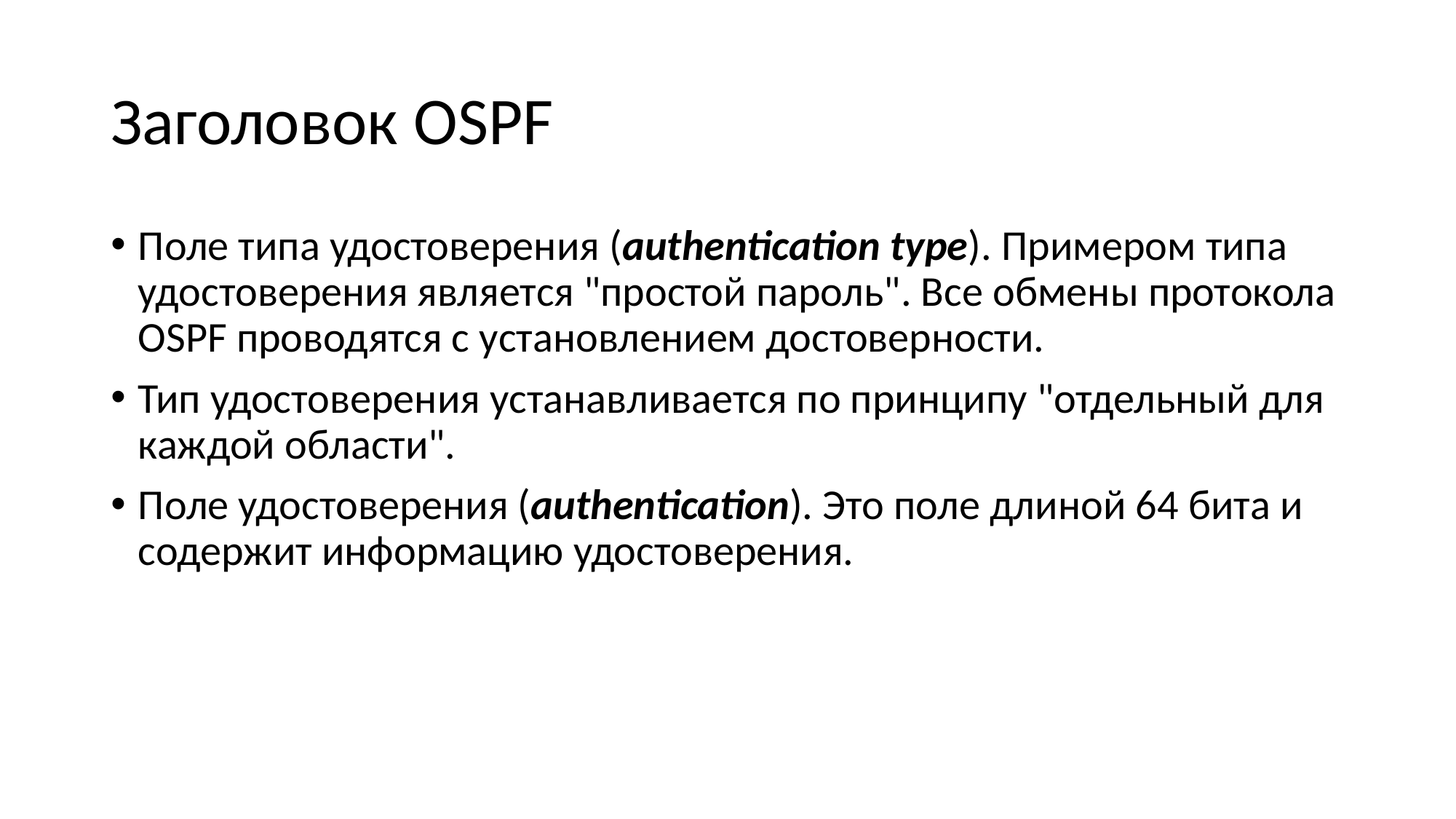

# Заголовок OSPF
Поле типа удостоверения (authentication type). Примером типа удостоверения является "простой пароль". Все обмены протокола OSPF проводятся с установлением достоверности.
Тип удостоверения устанавливается по принципу "отдельный для каждой области".
Поле удостоверения (authentication). Это поле длиной 64 бита и содержит информацию удостоверения.